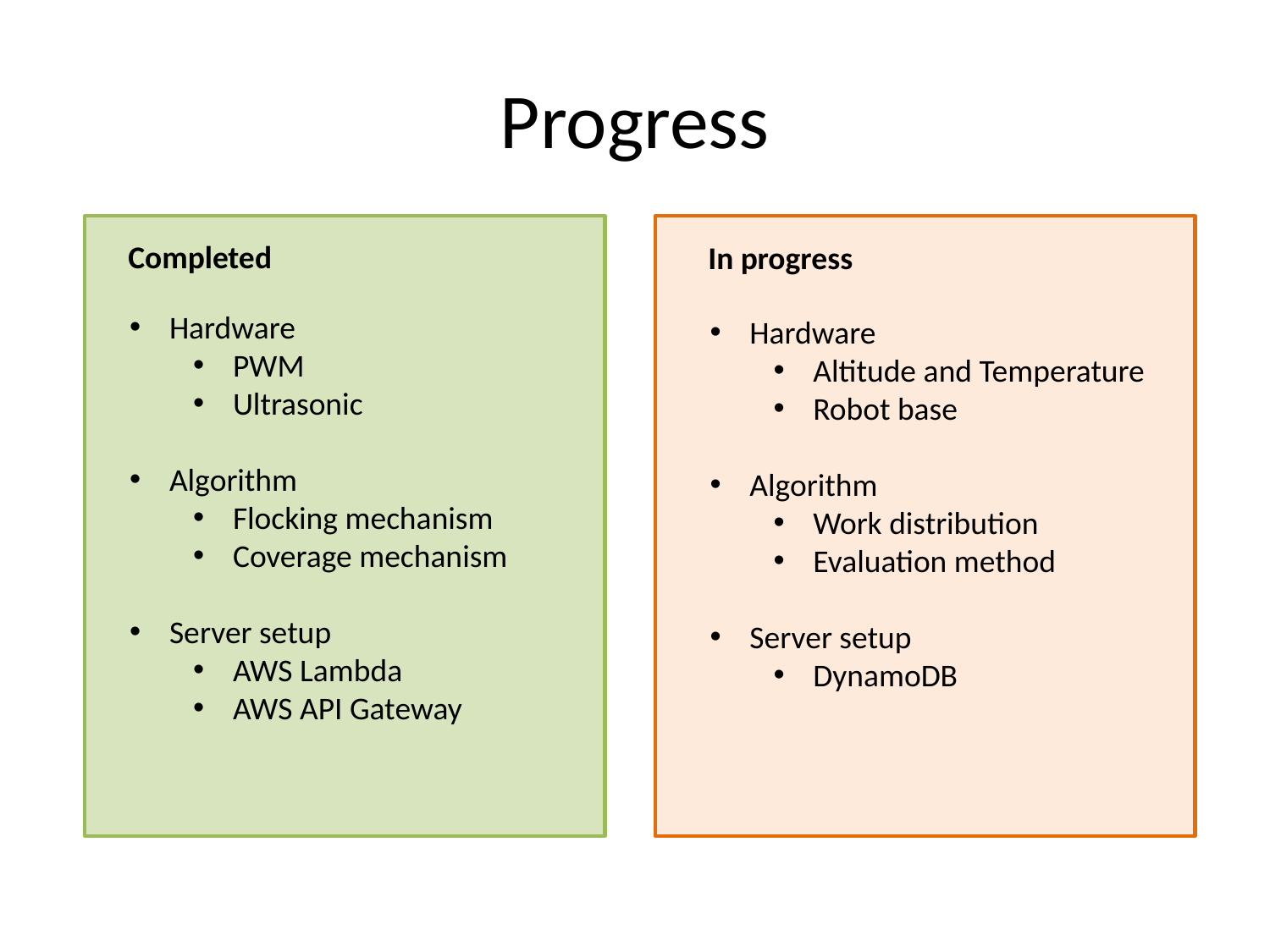

# Progress

Completed
In progress
Hardware
PWM
Ultrasonic

Algorithm
Flocking mechanism
Coverage mechanism

Server setup
AWS Lambda
AWS API Gateway

Hardware
Altitude and Temperature
Robot base

Algorithm
Work distribution
Evaluation method

Server setup
DynamoDB